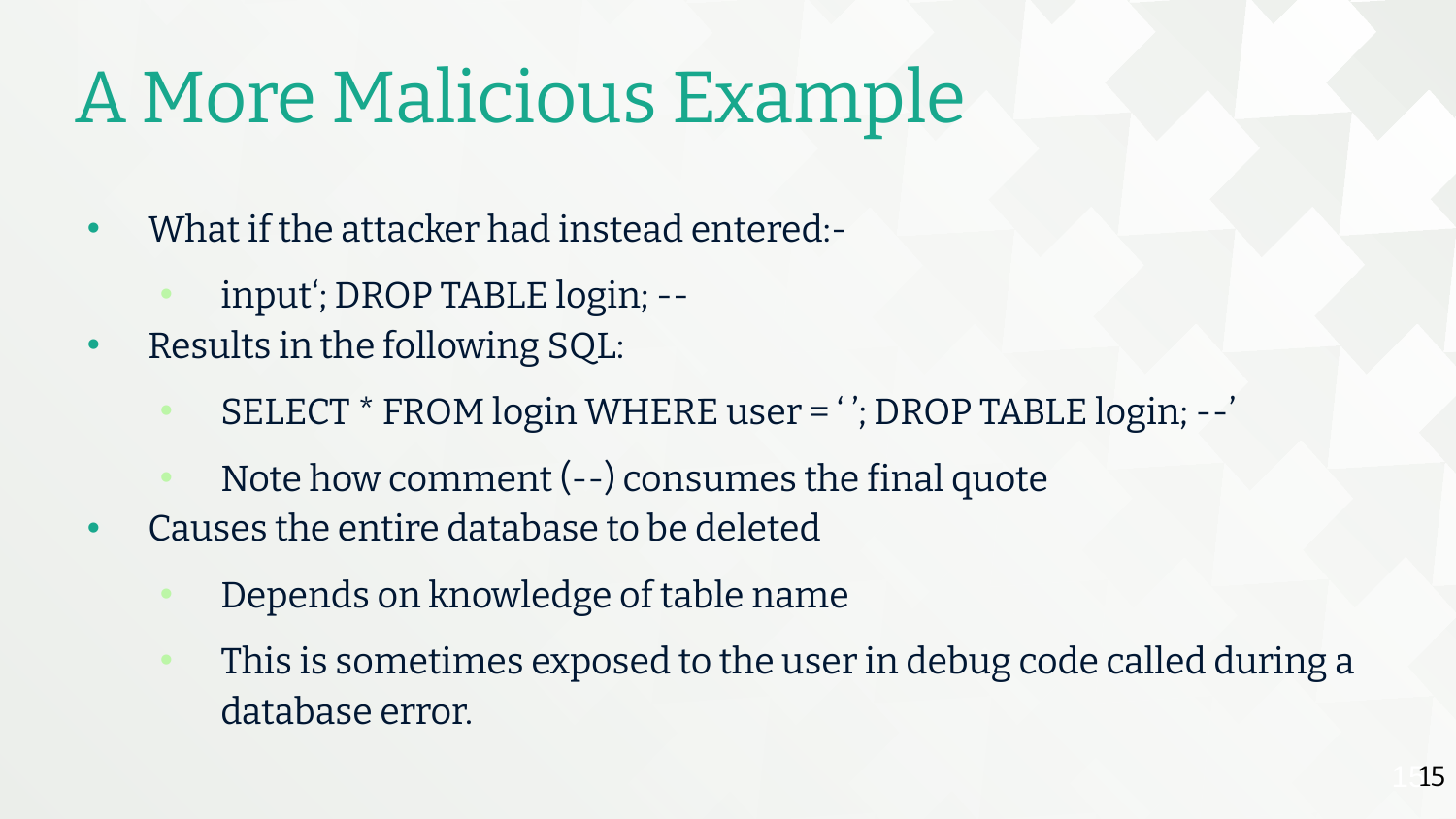

A More Malicious Example
What if the attacker had instead entered:-
input‘; DROP TABLE login; --
Results in the following SQL:
SELECT * FROM login WHERE user = ‘ ’; DROP TABLE login; --’
Note how comment (--) consumes the final quote
Causes the entire database to be deleted
Depends on knowledge of table name
This is sometimes exposed to the user in debug code called during a database error.
15
15